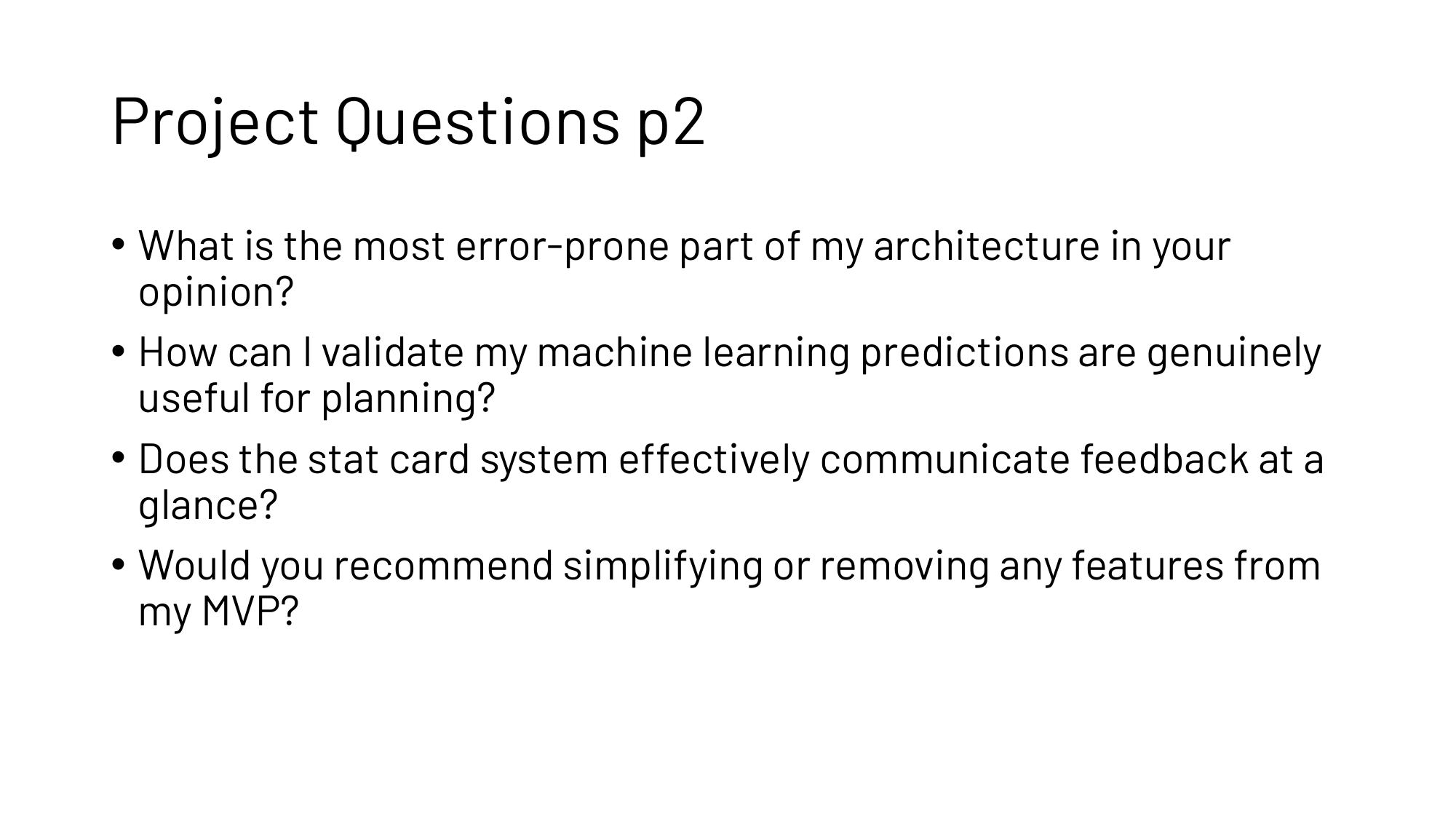

# Project Questions p2
What is the most error-prone part of my architecture in your opinion?
How can I validate my machine learning predictions are genuinely useful for planning?
Does the stat card system effectively communicate feedback at a glance?
Would you recommend simplifying or removing any features from my MVP?